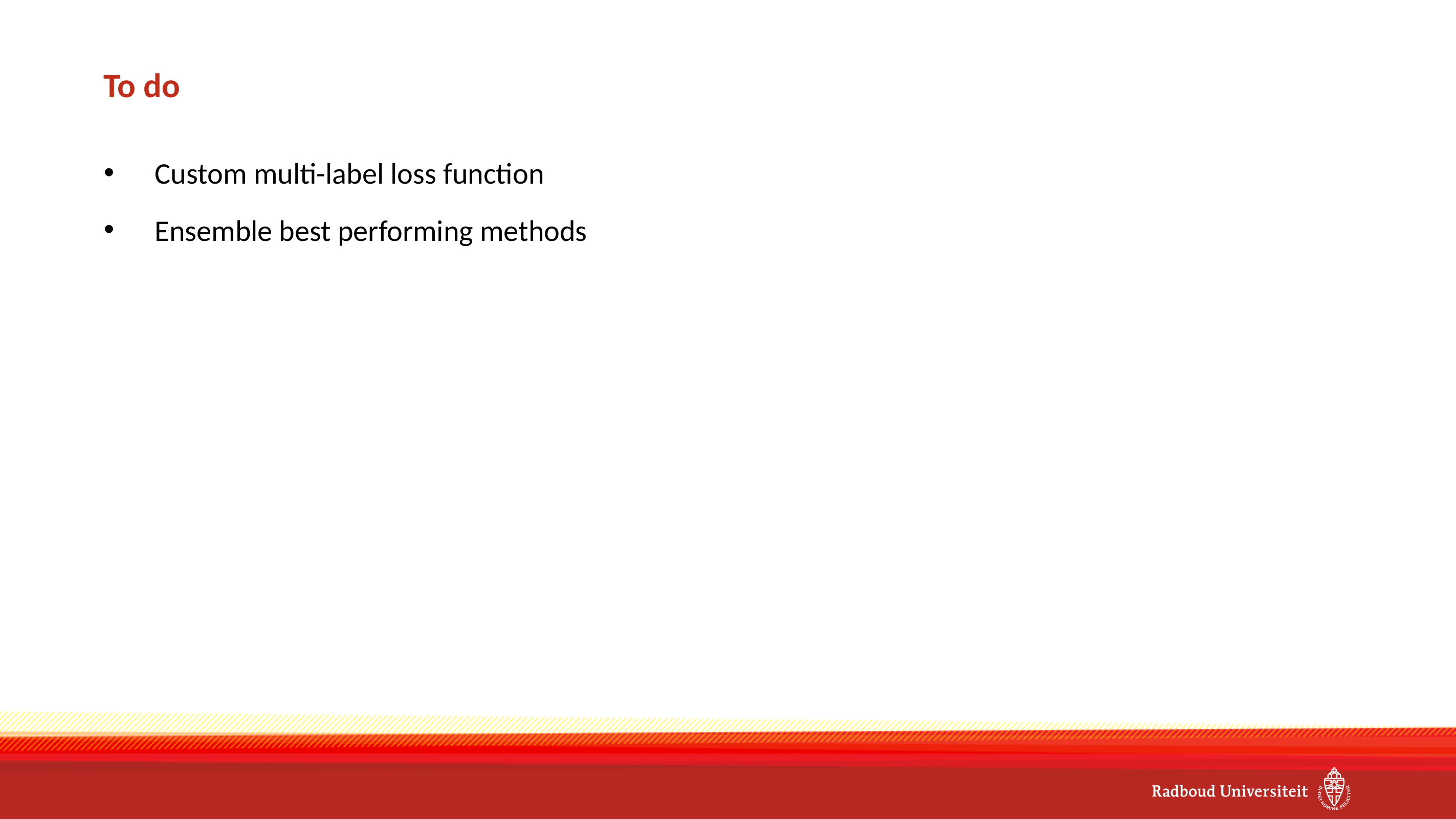

# To do
Custom multi-label loss function
Ensemble best performing methods